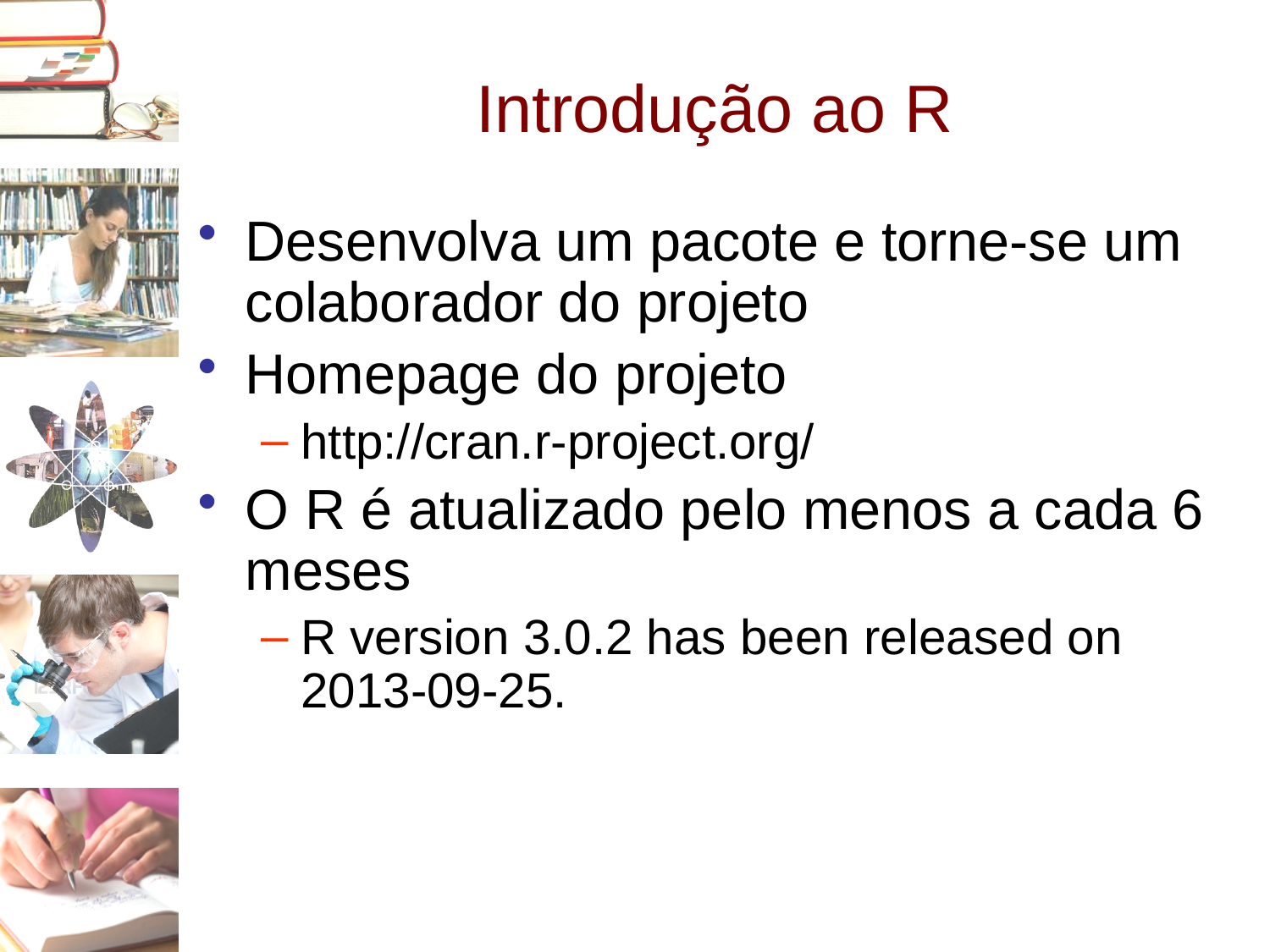

# Introdução ao R
Desenvolva um pacote e torne-se um colaborador do projeto
Homepage do projeto
http://cran.r-project.org/
O R é atualizado pelo menos a cada 6 meses
R version 3.0.2 has been released on 2013-09-25.